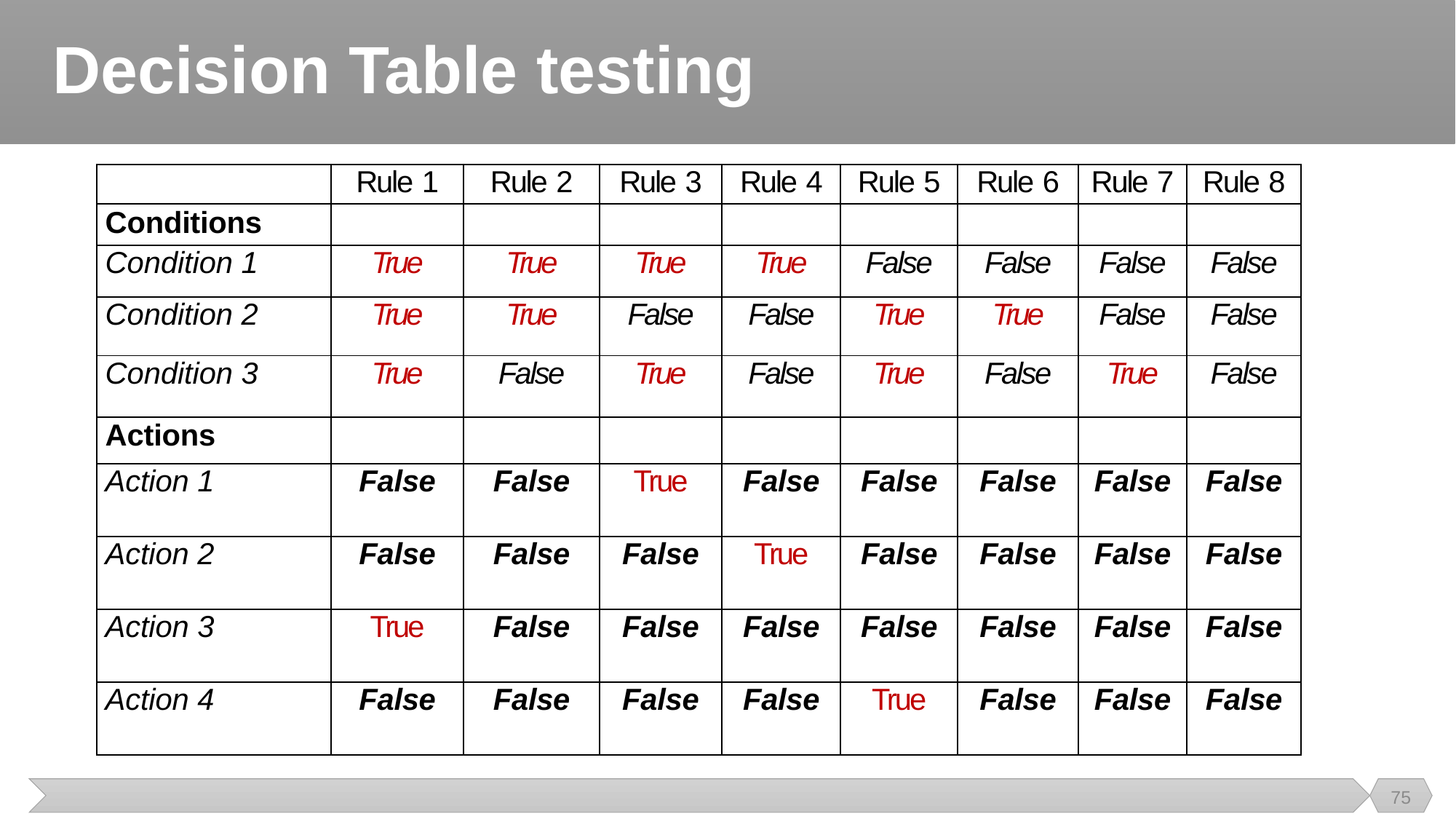

# Decision Table testing
|  | Rule 1 | Rule 2 | Rule 3 | Rule 4 | Rule 5 | Rule 6 | Rule 7 | Rule 8 |
| --- | --- | --- | --- | --- | --- | --- | --- | --- |
| Conditions |  |  |  |  |  |  |  |  |
| Condition 1 | True | True | True | True | False | False | False | False |
| Condition 2 | True | True | False | False | True | True | False | False |
| Condition 3 | True | False | True | False | True | False | True | False |
| Actions |  |  |  |  |  |  |  |  |
| Action 1 | False | False | True | False | False | False | False | False |
| Action 2 | False | False | False | True | False | False | False | False |
| Action 3 | True | False | False | False | False | False | False | False |
| Action 4 | False | False | False | False | True | False | False | False |
75